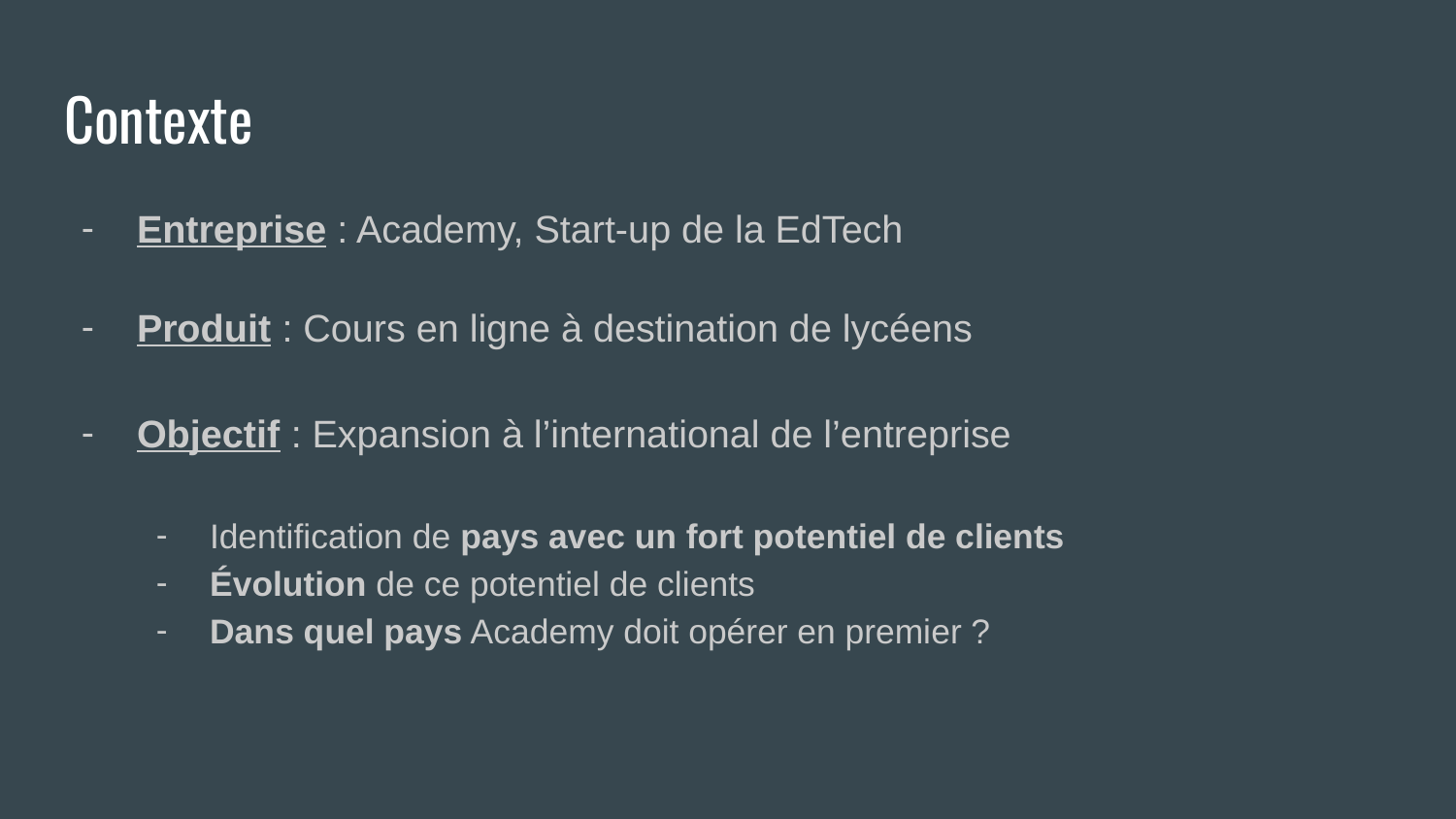

# Contexte
Entreprise : Academy, Start-up de la EdTech
Produit : Cours en ligne à destination de lycéens
Objectif : Expansion à l’international de l’entreprise
Identification de pays avec un fort potentiel de clients
Évolution de ce potentiel de clients
Dans quel pays Academy doit opérer en premier ?